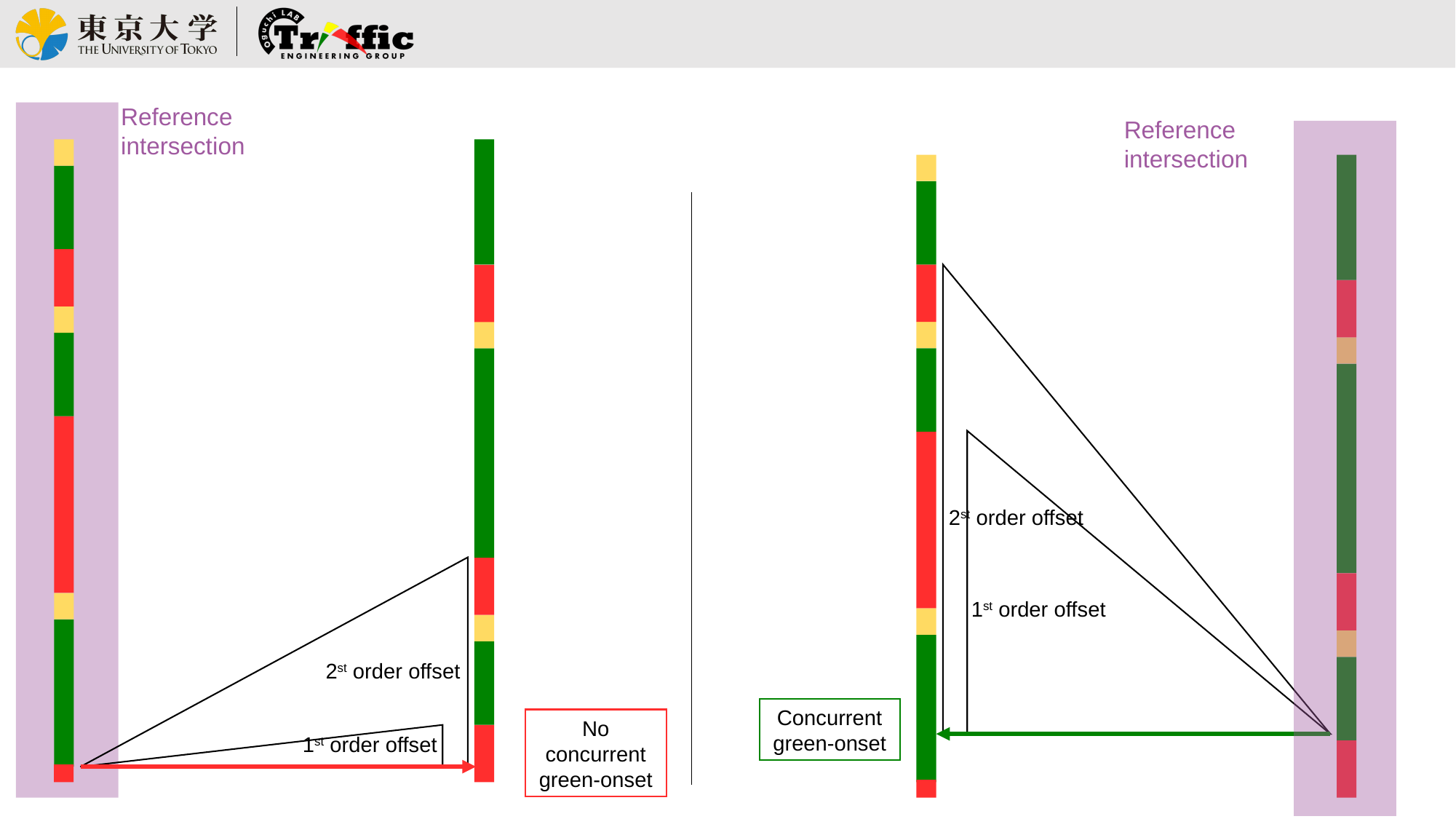

Reference intersection

Reference intersection

2st order offset

1st order offset

2st order offset

Concurrent green-onset
No concurrent green-onset

1st order offset